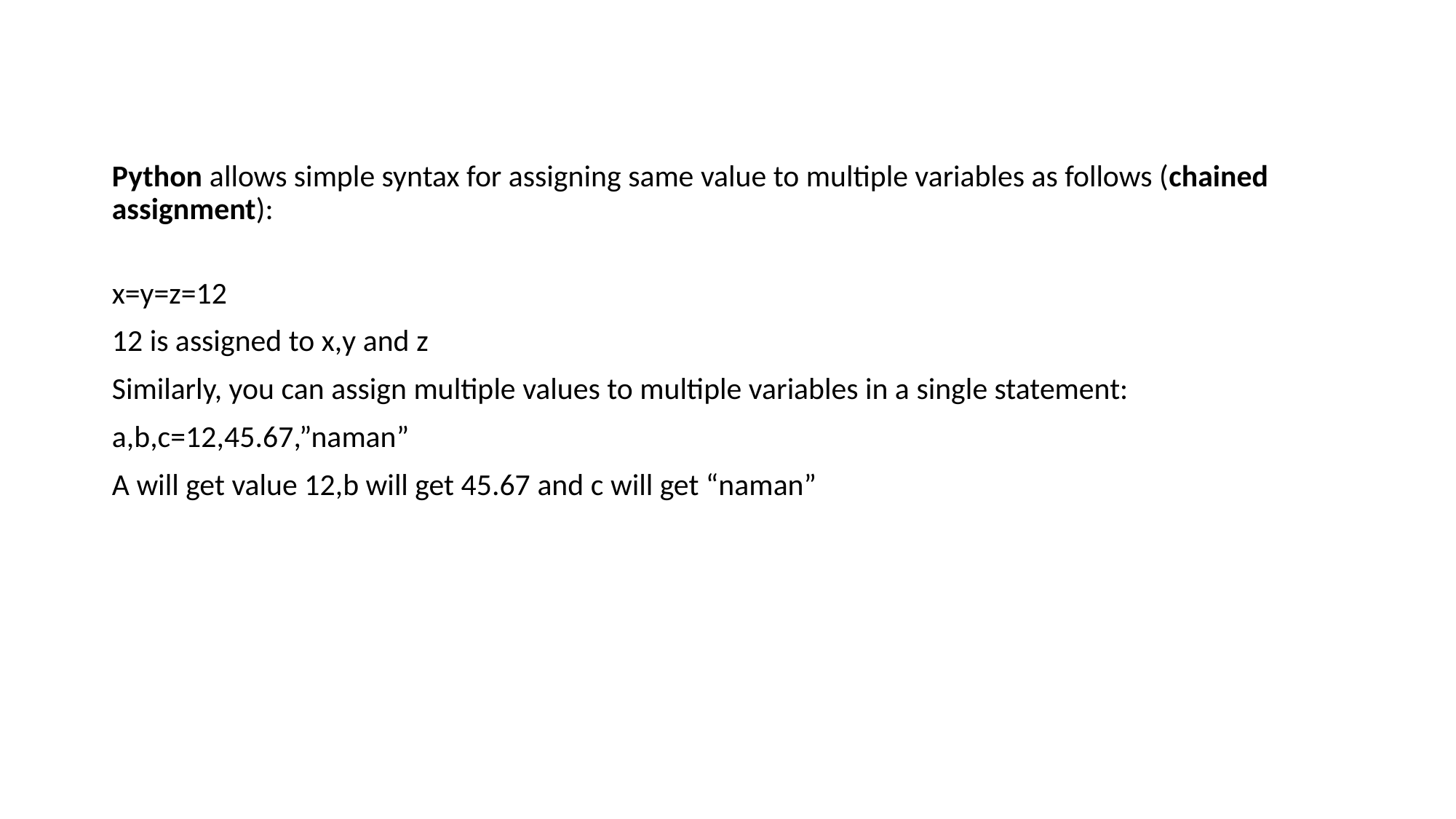

Python allows simple syntax for assigning same value to multiple variables as follows (chained assignment):
x=y=z=12
12 is assigned to x,y and z
Similarly, you can assign multiple values to multiple variables in a single statement:
a,b,c=12,45.67,”naman”
A will get value 12,b will get 45.67 and c will get “naman”